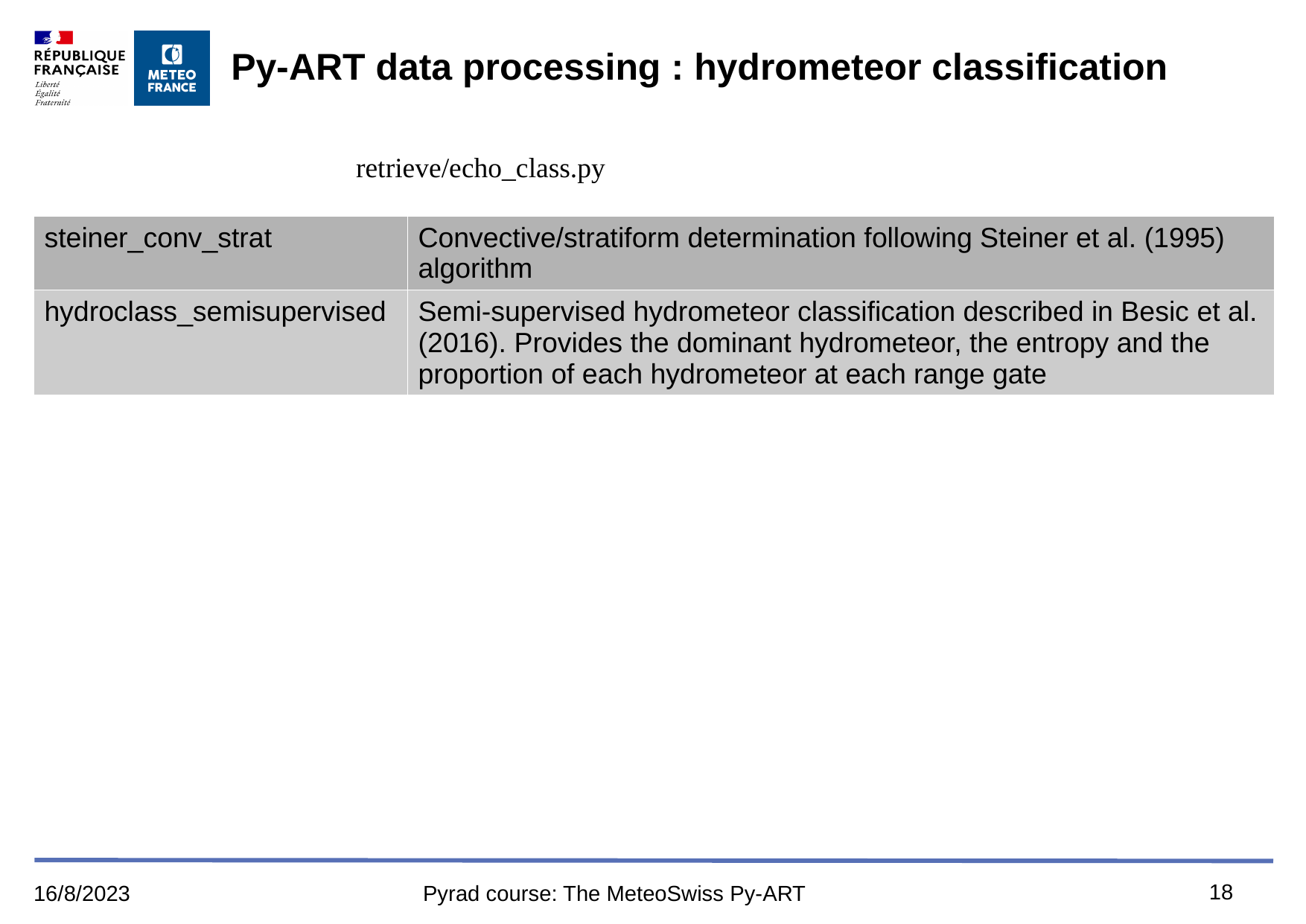

# Py-ART data processing : hydrometeor classification
retrieve/echo_class.py
| steiner\_conv\_strat | Convective/stratiform determination following Steiner et al. (1995) algorithm |
| --- | --- |
| hydroclass\_semisupervised | Semi-supervised hydrometeor classification described in Besic et al. (2016). Provides the dominant hydrometeor, the entropy and the proportion of each hydrometeor at each range gate |
18
16/8/2023
Pyrad course: The MeteoSwiss Py-ART